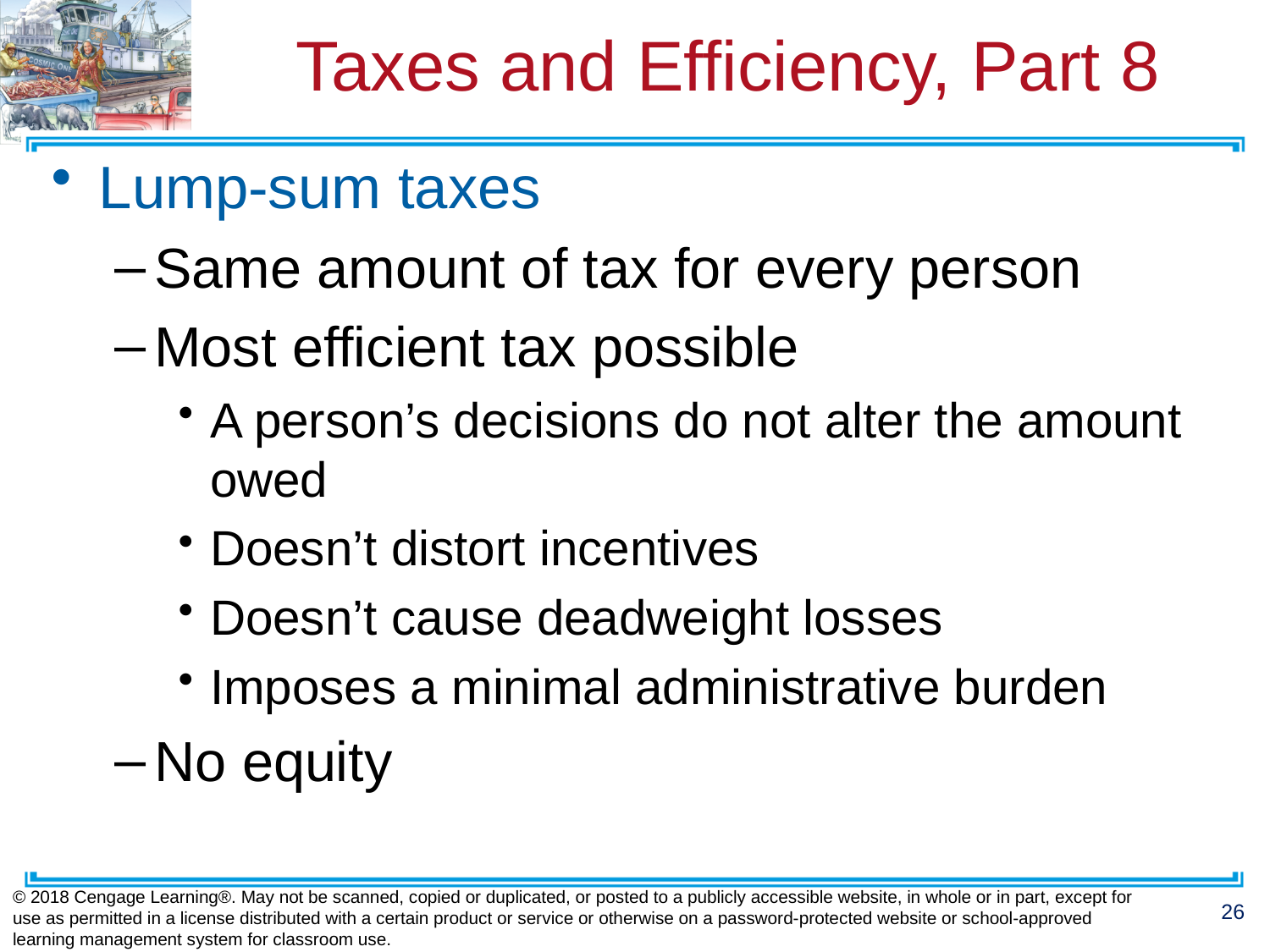

# Taxes and Efficiency, Part 8
Lump-sum taxes
Same amount of tax for every person
Most efficient tax possible
A person’s decisions do not alter the amount owed
Doesn’t distort incentives
Doesn’t cause deadweight losses
Imposes a minimal administrative burden
No equity
© 2018 Cengage Learning®. May not be scanned, copied or duplicated, or posted to a publicly accessible website, in whole or in part, except for use as permitted in a license distributed with a certain product or service or otherwise on a password-protected website or school-approved learning management system for classroom use.
26